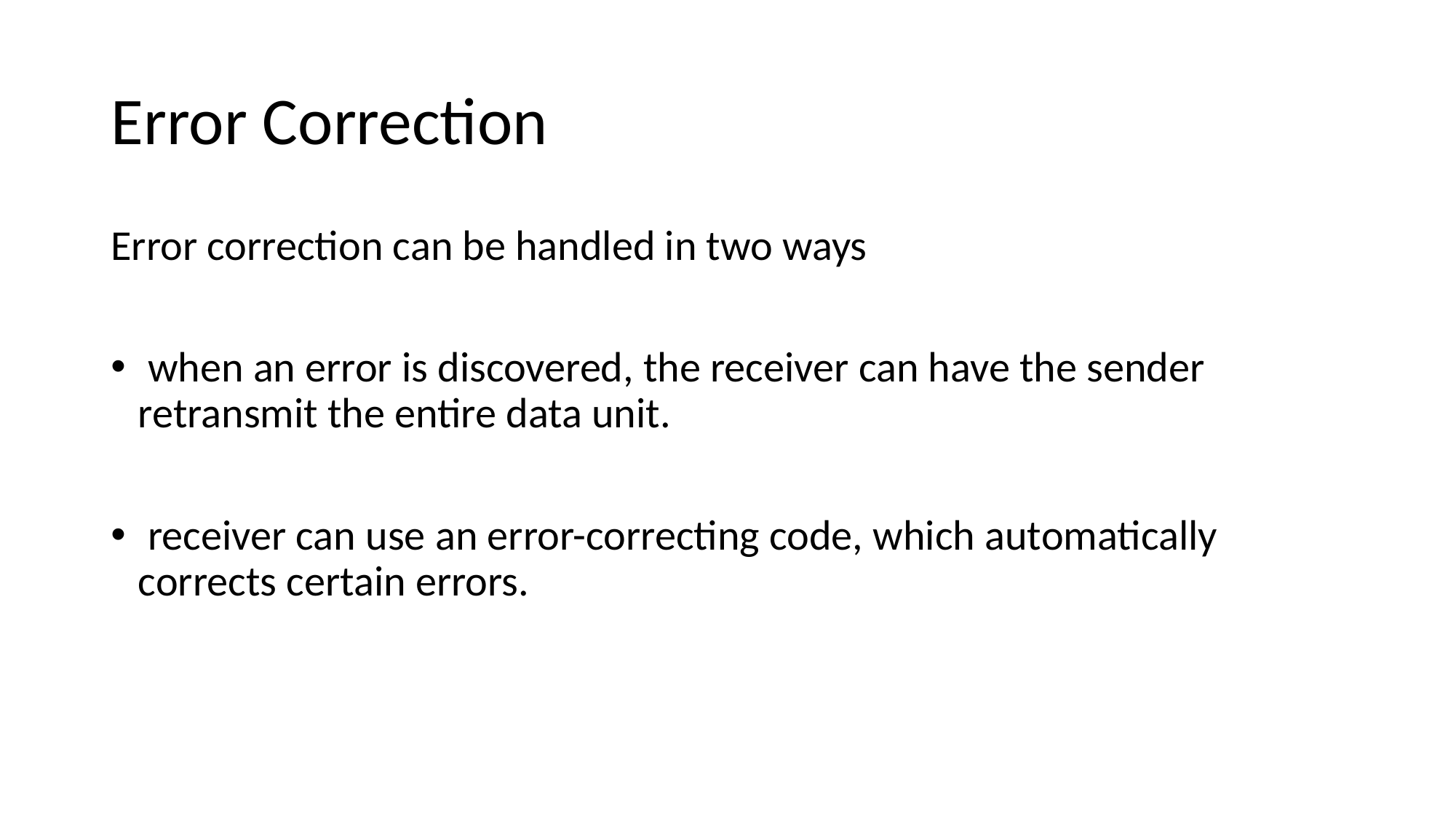

# Error Correction
Error correction can be handled in two ways

 when an error is discovered, the receiver can have the sender retransmit the entire data unit.

 receiver can use an error-correcting code, which automatically corrects certain errors.

4